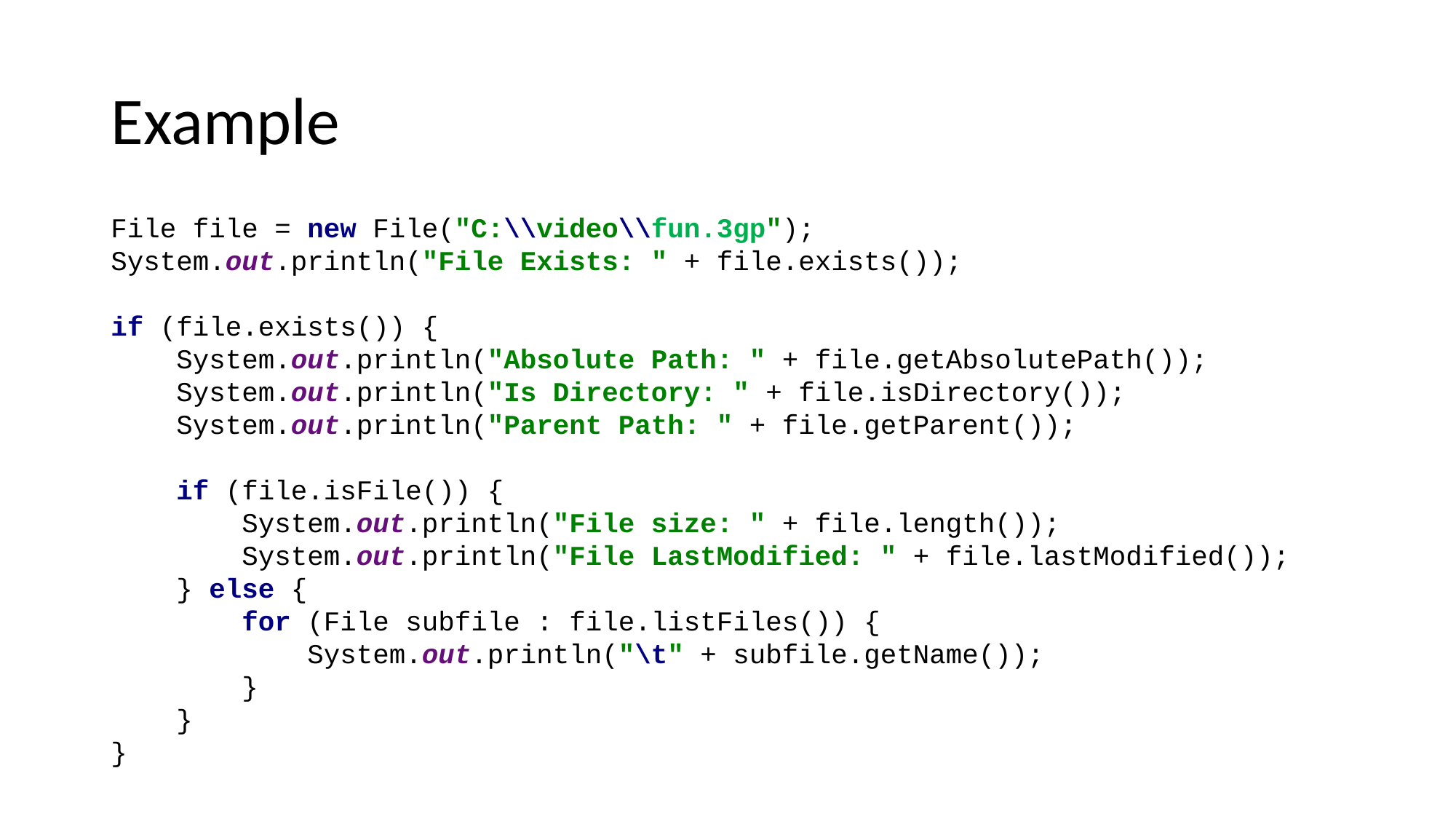

# Example
File file = new File("C:\\video\\fun.3gp");
System.out.println("File Exists: " + file.exists());
if (file.exists()) {
    System.out.println("Absolute Path: " + file.getAbsolutePath());
    System.out.println("Is Directory: " + file.isDirectory());
    System.out.println("Parent Path: " + file.getParent());
    if (file.isFile()) {
        System.out.println("File size: " + file.length());
        System.out.println("File LastModified: " + file.lastModified());
    } else {
        for (File subfile : file.listFiles()) {
            System.out.println("\t" + subfile.getName());
        }
    }
}